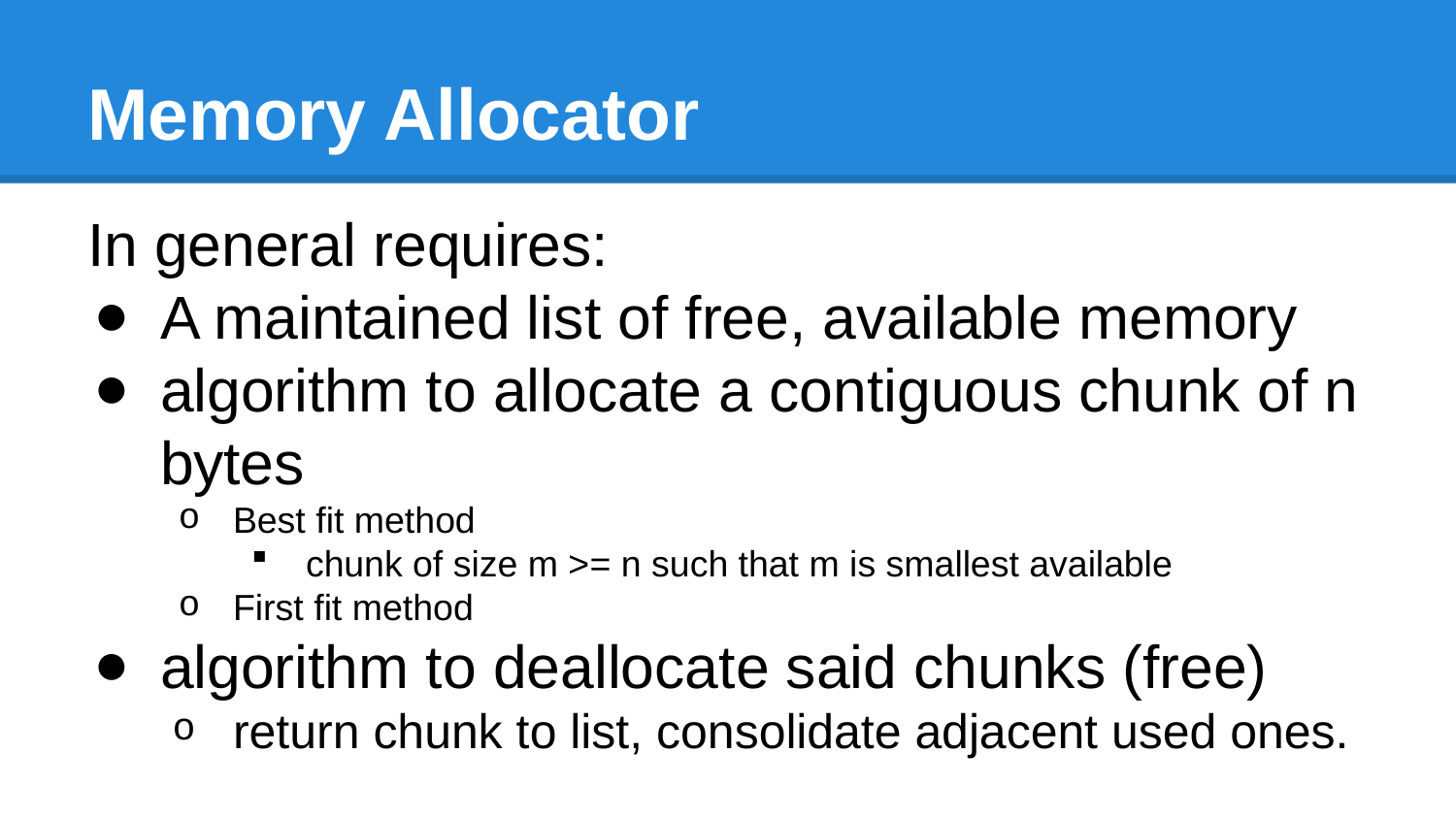

# Memory Allocator
In general requires:
A maintained list of free, available memory
algorithm to allocate a contiguous chunk of n bytes
Best fit method
chunk of size m >= n such that m is smallest available
First fit method
algorithm to deallocate said chunks (free)
return chunk to list, consolidate adjacent used ones.